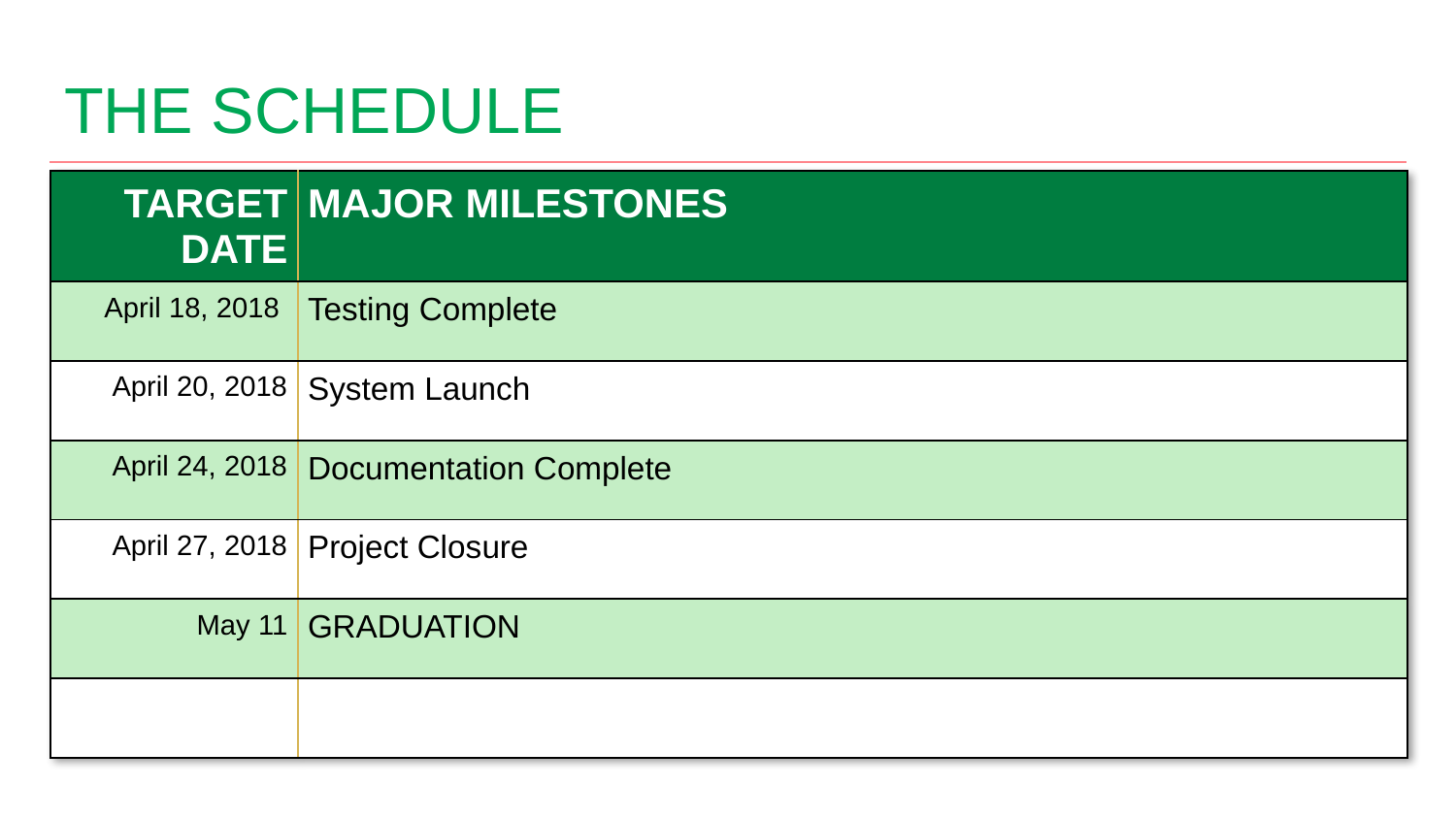

# The Schedule
| Target Date | Major Milestones |
| --- | --- |
| April 18, 2018 | Testing Complete |
| April 20, 2018 | System Launch |
| April 24, 2018 | Documentation Complete |
| April 27, 2018 | Project Closure |
| May 11 | GRADUATION |
|  |  |